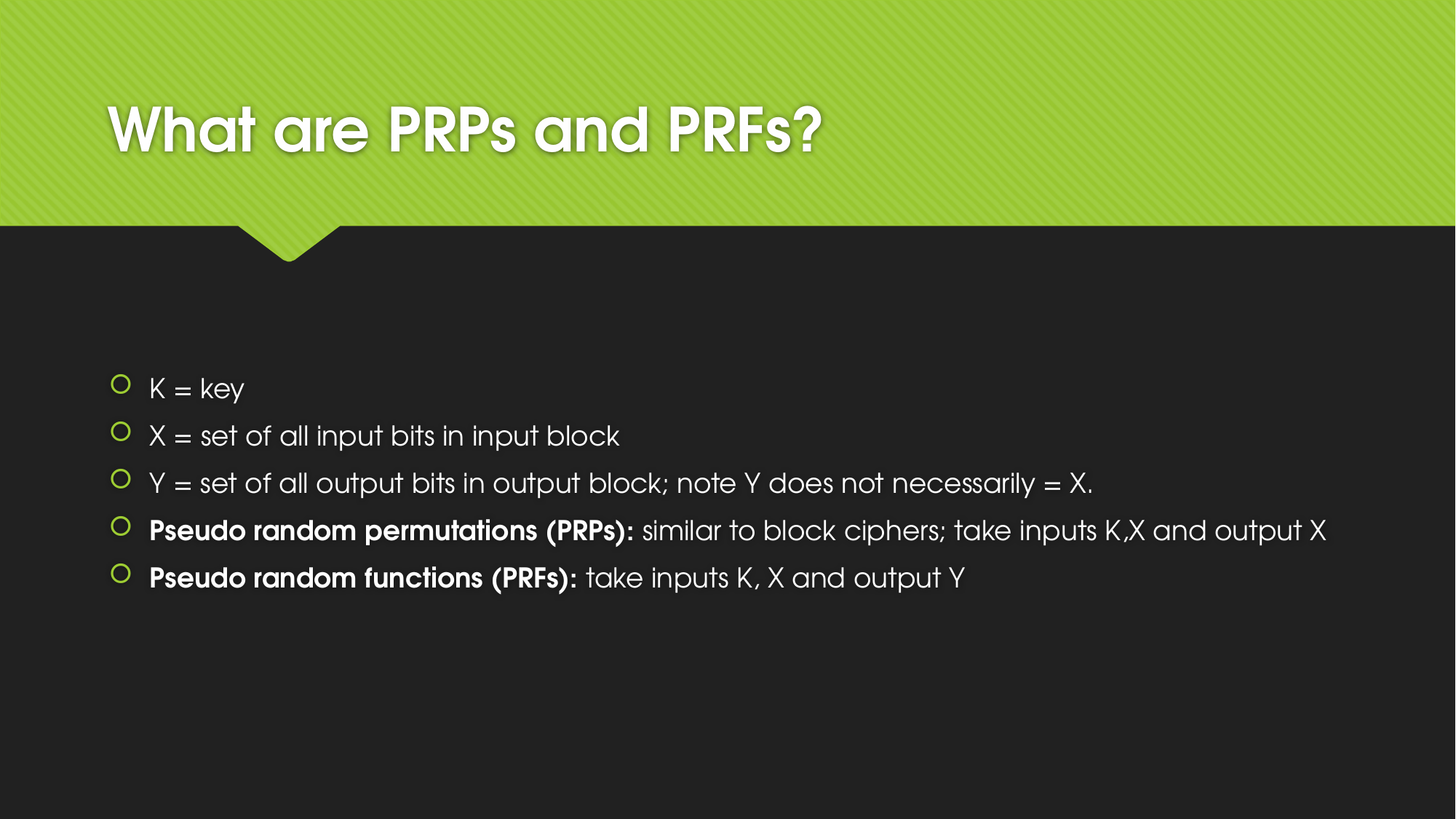

# What are PRPs and PRFs?
K = key
X = set of all input bits in input block
Y = set of all output bits in output block; note Y does not necessarily = X.
Pseudo random permutations (PRPs): similar to block ciphers; take inputs K,X and output X
Pseudo random functions (PRFs): take inputs K, X and output Y